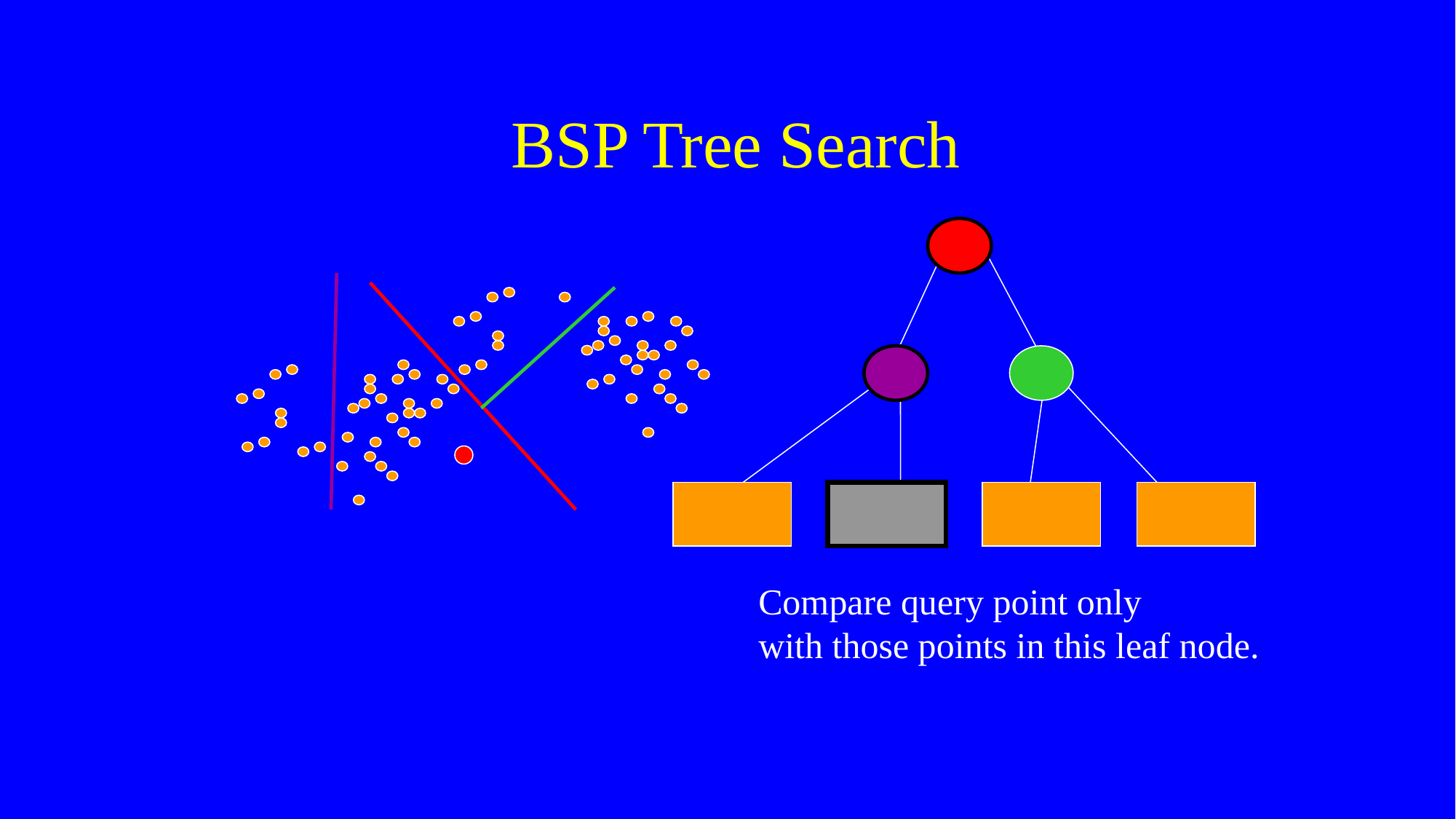

# BSP Tree Search

Compare query point only
with those points in this leaf node.